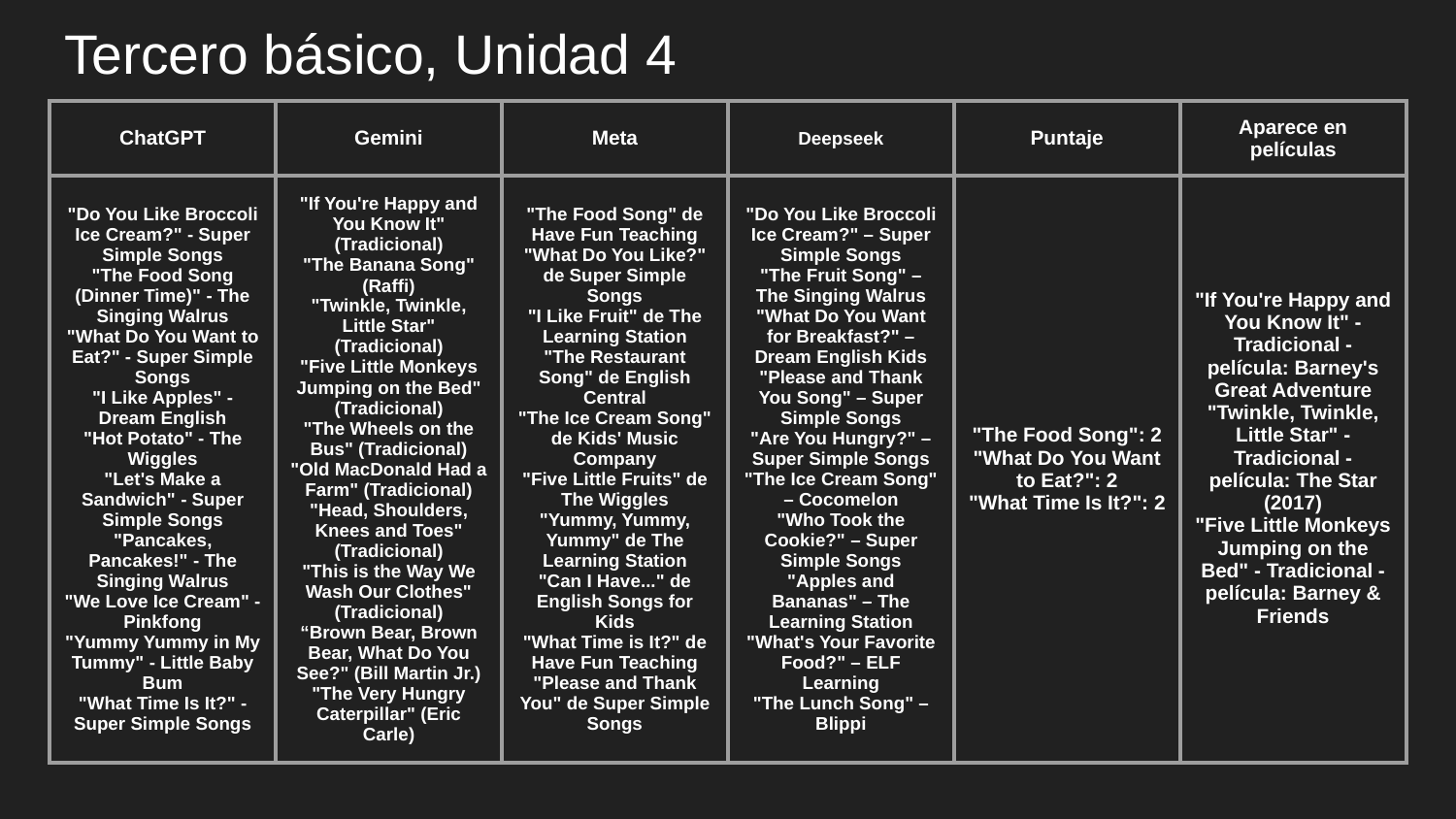

# Tercero básico, Unidad 4
| ChatGPT | Gemini | Meta | Deepseek | Puntaje | Aparece en películas |
| --- | --- | --- | --- | --- | --- |
| "Do You Like Broccoli Ice Cream?" - Super Simple Songs "The Food Song (Dinner Time)" - The Singing Walrus "What Do You Want to Eat?" - Super Simple Songs "I Like Apples" - Dream English "Hot Potato" - The Wiggles "Let's Make a Sandwich" - Super Simple Songs "Pancakes, Pancakes!" - The Singing Walrus "We Love Ice Cream" - Pinkfong "Yummy Yummy in My Tummy" - Little Baby Bum "What Time Is It?" - Super Simple Songs | "If You're Happy and You Know It" (Tradicional) "The Banana Song" (Raffi) "Twinkle, Twinkle, Little Star" (Tradicional) "Five Little Monkeys Jumping on the Bed" (Tradicional) "The Wheels on the Bus" (Tradicional) "Old MacDonald Had a Farm" (Tradicional) "Head, Shoulders, Knees and Toes" (Tradicional) "This is the Way We Wash Our Clothes" (Tradicional) “Brown Bear, Brown Bear, What Do You See?" (Bill Martin Jr.) "The Very Hungry Caterpillar" (Eric Carle) | "The Food Song" de Have Fun Teaching "What Do You Like?" de Super Simple Songs "I Like Fruit" de The Learning Station "The Restaurant Song" de English Central "The Ice Cream Song" de Kids' Music Company "Five Little Fruits" de The Wiggles "Yummy, Yummy, Yummy" de The Learning Station "Can I Have..." de English Songs for Kids "What Time is It?" de Have Fun Teaching "Please and Thank You" de Super Simple Songs | "Do You Like Broccoli Ice Cream?" – Super Simple Songs "The Fruit Song" – The Singing Walrus "What Do You Want for Breakfast?" – Dream English Kids "Please and Thank You Song" – Super Simple Songs "Are You Hungry?" – Super Simple Songs "The Ice Cream Song" – Cocomelon "Who Took the Cookie?" – Super Simple Songs "Apples and Bananas" – The Learning Station "What's Your Favorite Food?" – ELF Learning "The Lunch Song" – Blippi | "The Food Song": 2 "What Do You Want to Eat?": 2 "What Time Is It?": 2 | "If You're Happy and You Know It" - Tradicional - película: Barney's Great Adventure "Twinkle, Twinkle, Little Star" - Tradicional - película: The Star (2017) "Five Little Monkeys Jumping on the Bed" - Tradicional - película: Barney & Friends |